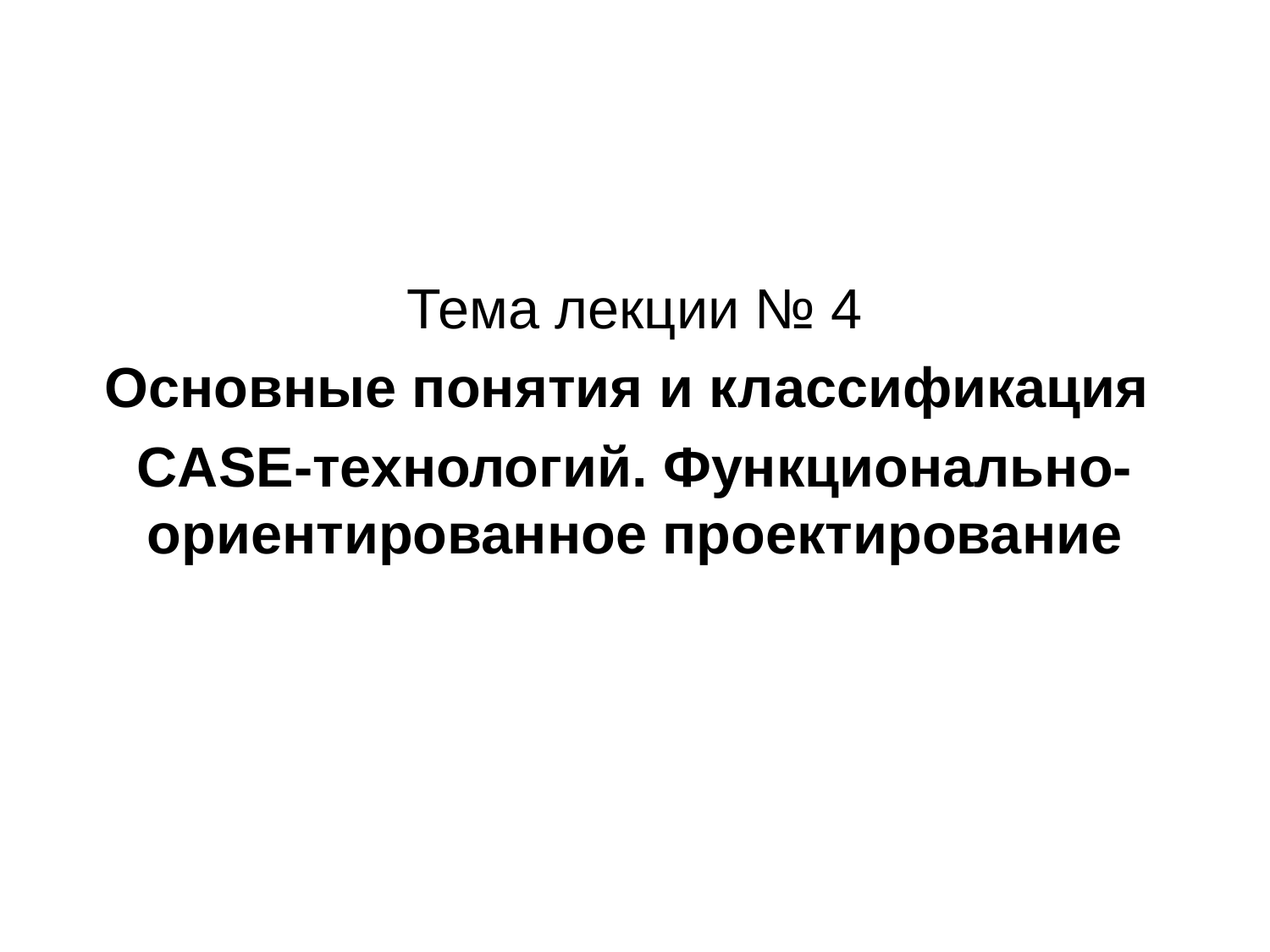

Тема лекции № 4
Основные понятия и классификация
CASE-технологий. Функционально-ориентированное проектирование